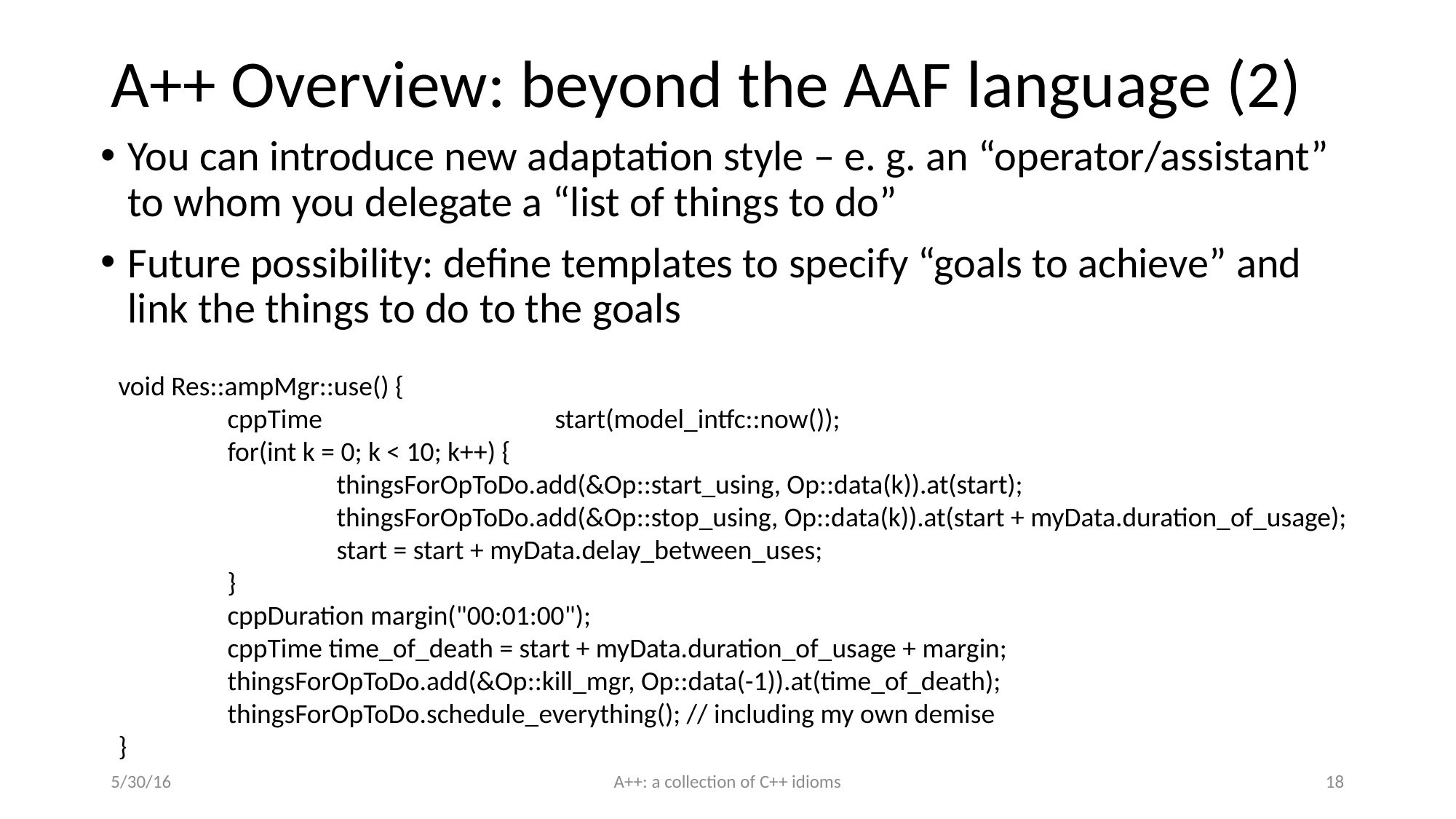

# A++ Overview: beyond the AAF language (2)
You can introduce new adaptation style – e. g. an “operator/assistant” to whom you delegate a “list of things to do”
Future possibility: define templates to specify “goals to achieve” and link the things to do to the goals

void Res::ampMgr::use() {
	cppTime			start(model_intfc::now());
	for(int k = 0; k < 10; k++) {
		thingsForOpToDo.add(&Op::start_using, Op::data(k)).at(start);
		thingsForOpToDo.add(&Op::stop_using, Op::data(k)).at(start + myData.duration_of_usage);
		start = start + myData.delay_between_uses;
	}
	cppDuration margin("00:01:00");
	cppTime time_of_death = start + myData.duration_of_usage + margin;
	thingsForOpToDo.add(&Op::kill_mgr, Op::data(-1)).at(time_of_death);
	thingsForOpToDo.schedule_everything(); // including my own demise
}
5/30/16
A++: a collection of C++ idioms
18